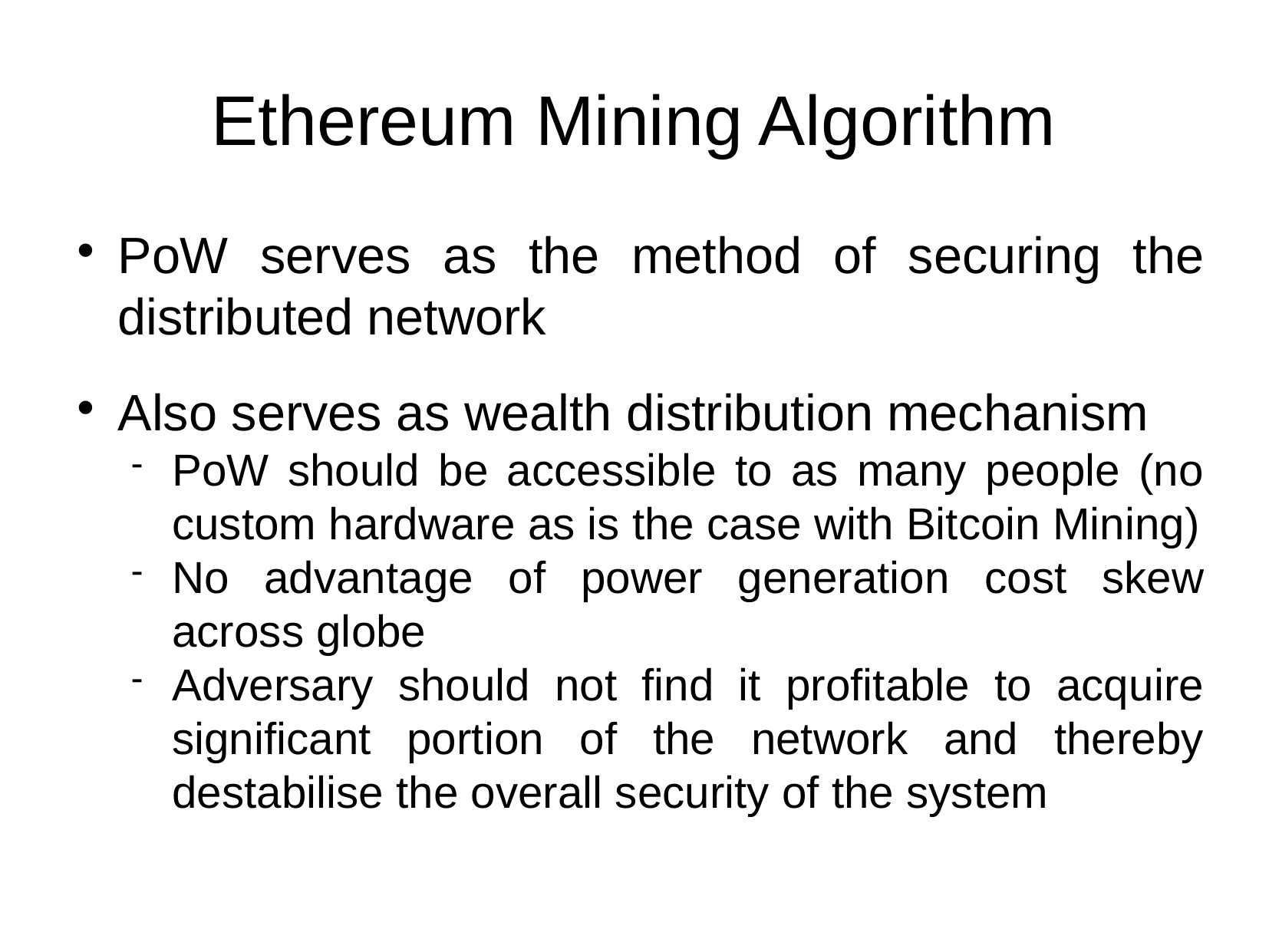

Ethereum Mining Algorithm
PoW serves as the method of securing the distributed network

Also serves as wealth distribution mechanism
PoW should be accessible to as many people (no custom hardware as is the case with Bitcoin Mining)
No advantage of power generation cost skew across globe
Adversary should not find it profitable to acquire significant portion of the network and thereby destabilise the overall security of the system